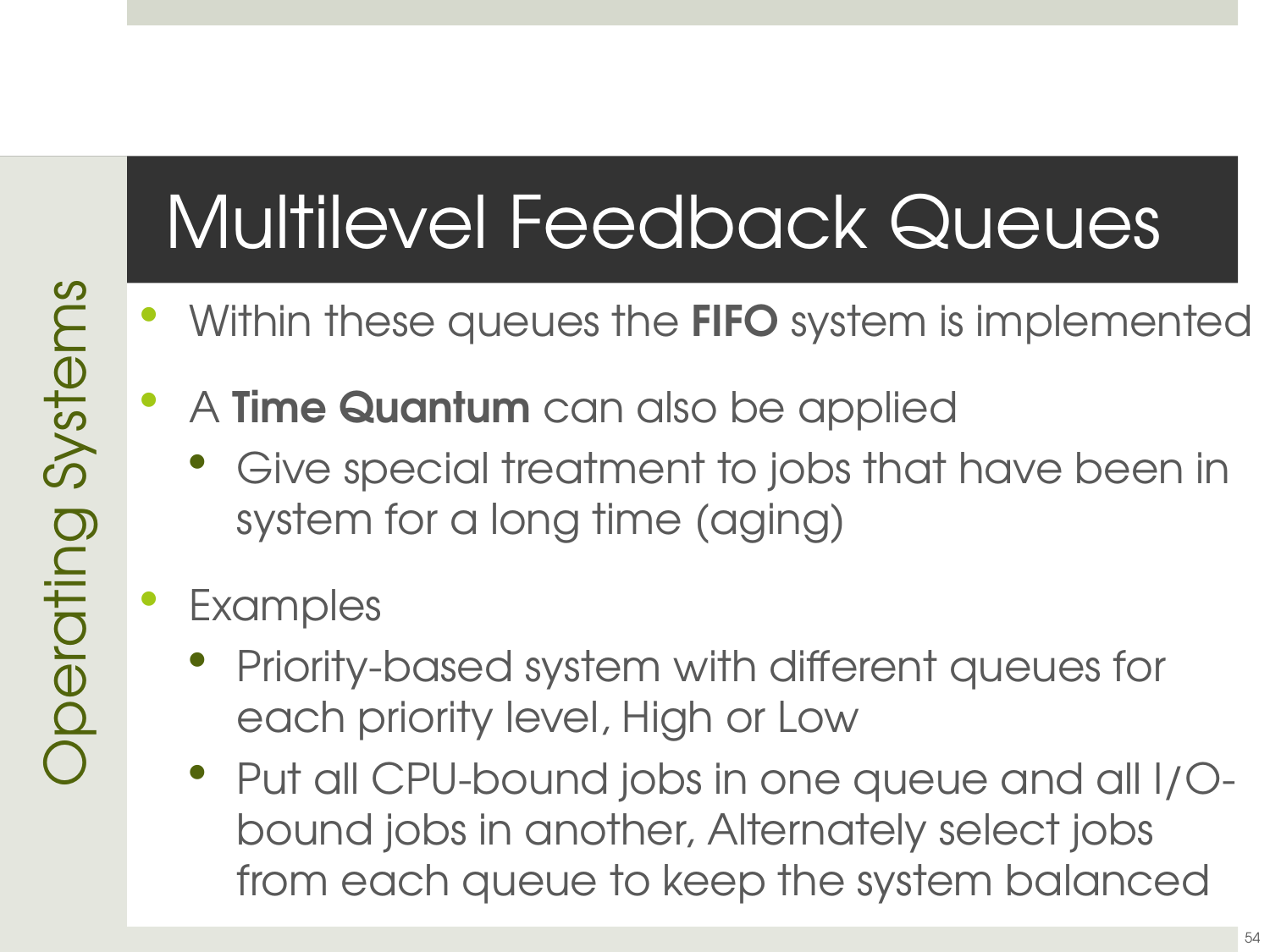

# Multilevel Feedback Queues
Within these queues the FIFO system is implemented
A Time Quantum can also be applied
Give special treatment to jobs that have been in system for a long time (aging)
Examples
Priority-based system with different queues for each priority level, High or Low
Put all CPU-bound jobs in one queue and all I/O-bound jobs in another, Alternately select jobs from each queue to keep the system balanced

Operating Systems
54